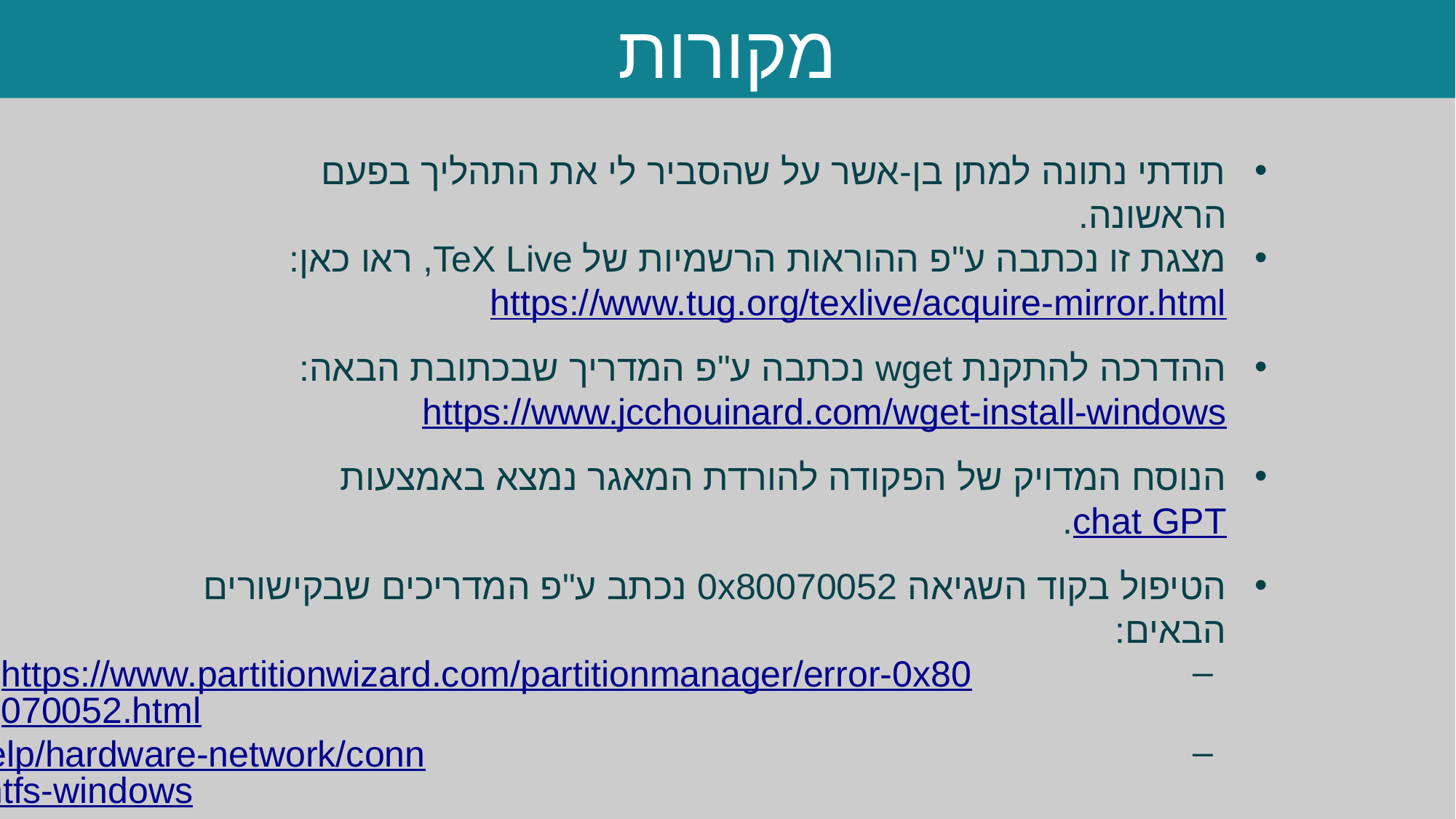

מקורות

תודתי נתונה למתן בן-אשר על שהסביר לי את התהליך בפעם הראשונה.
מצגת זו נכתבה ע"פ ההוראות הרשמיות של TeX Live, ראו כאן: https://www.tug.org/texlive/acquire-mirror.html

ההדרכה להתקנת wget נכתבה ע"פ המדריך שבכתובת הבאה:
https://www.jcchouinard.com/wget-install-windows

הנוסח המדויק של הפקודה להורדת המאגר נמצא באמצעות chat GPT.

הטיפול בקוד השגיאה 0x80070052 נכתב ע"פ המדריכים שבקישורים הבאים:
https://www.partitionwizard.com/partitionmanager/error-0x80070052.html
https://support.xbox.com/en-US/help/hardware-network/connect-network/format-flash-drive-to-ntfs-windows